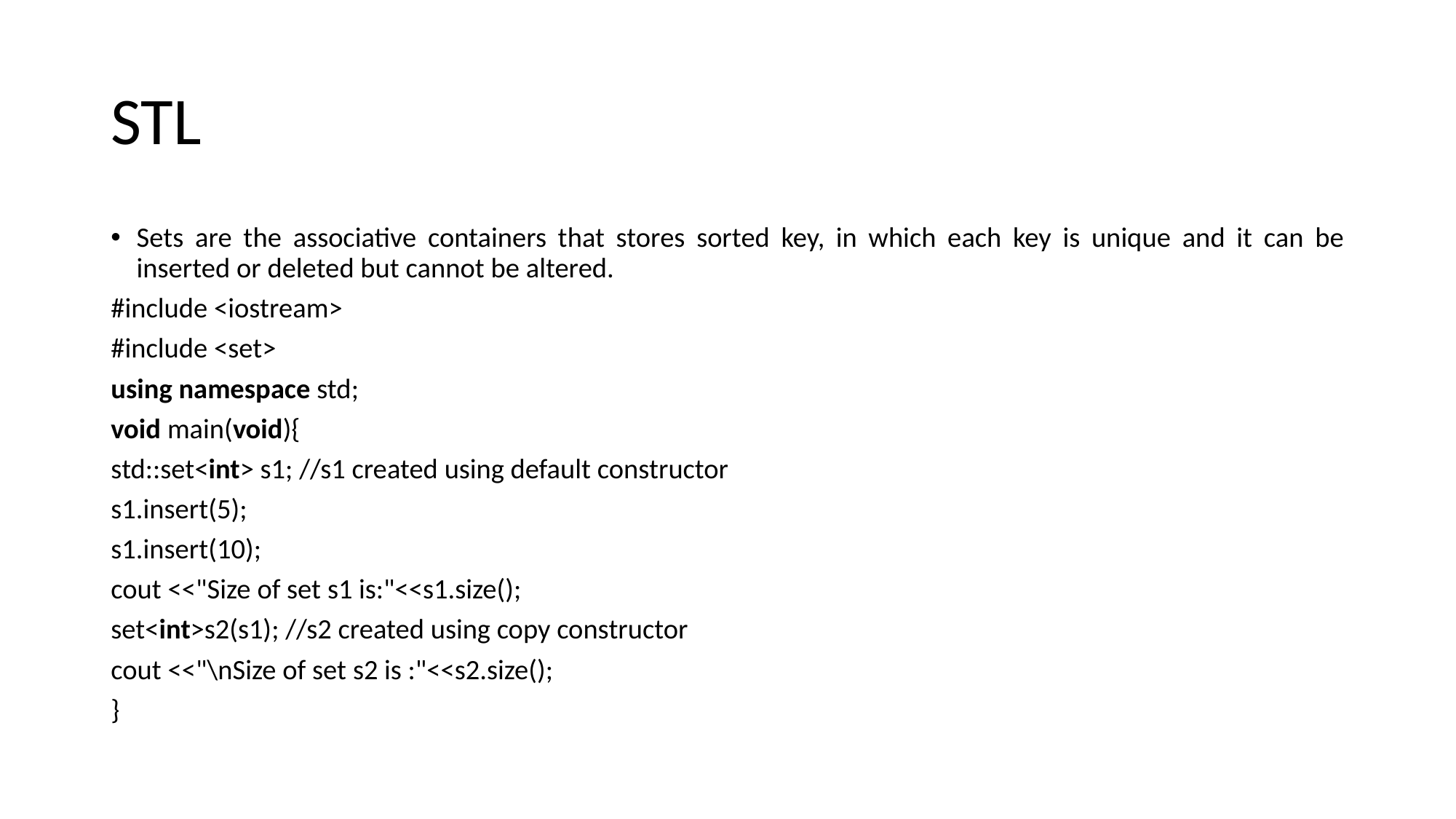

# STL
Sets are the associative containers that stores sorted key, in which each key is unique and it can be inserted or deleted but cannot be altered.
#include <iostream>
#include <set>
using namespace std;
void main(void){
std::set<int> s1; //s1 created using default constructor
s1.insert(5);
s1.insert(10);
cout <<"Size of set s1 is:"<<s1.size();
set<int>s2(s1); //s2 created using copy constructor
cout <<"\nSize of set s2 is :"<<s2.size();
}